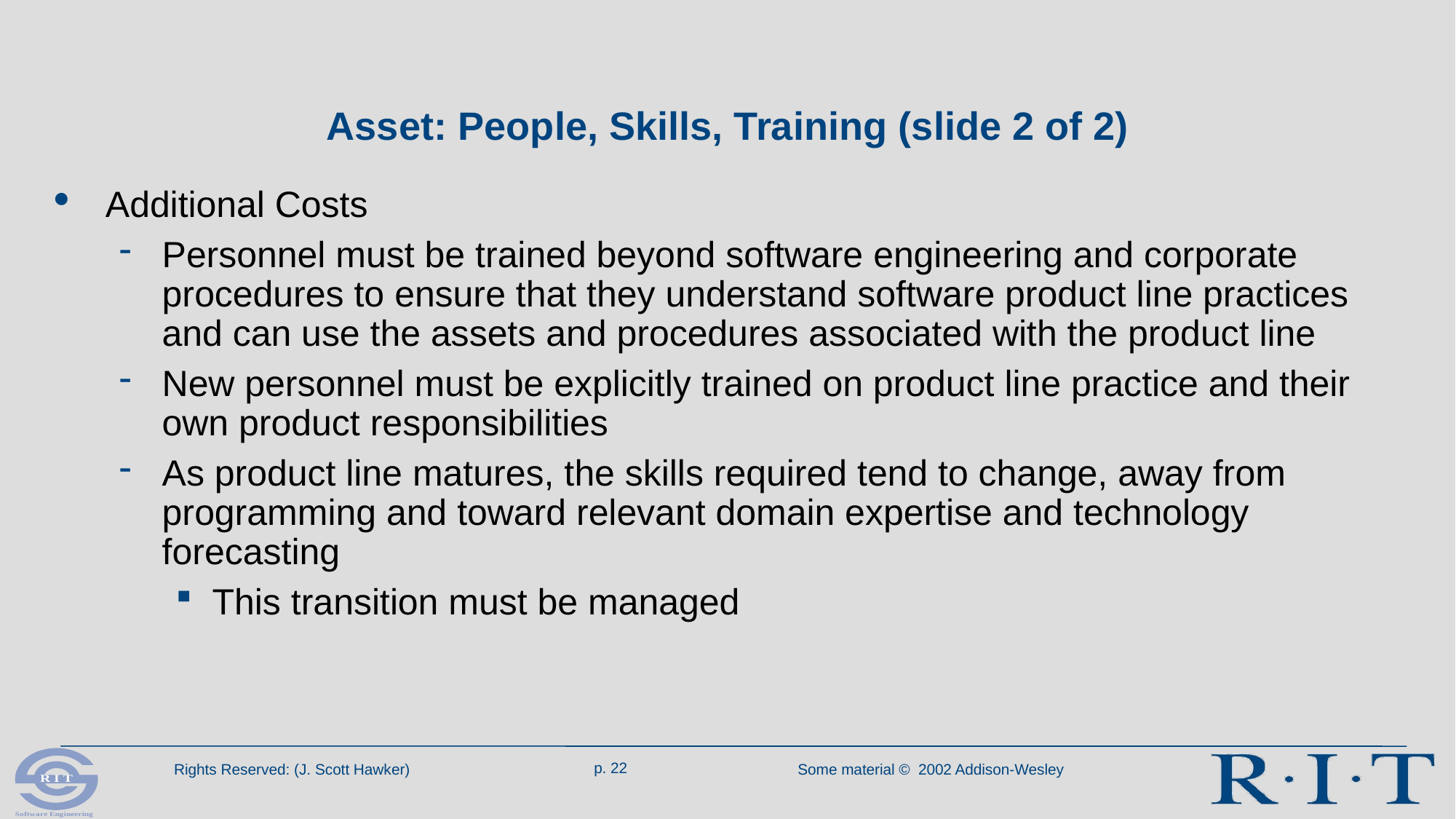

# Asset: People, Skills, Training (slide 2 of 2)
Additional Costs
Personnel must be trained beyond software engineering and corporate procedures to ensure that they understand software product line practices and can use the assets and procedures associated with the product line
New personnel must be explicitly trained on product line practice and their own product responsibilities
As product line matures, the skills required tend to change, away from programming and toward relevant domain expertise and technology forecasting
This transition must be managed